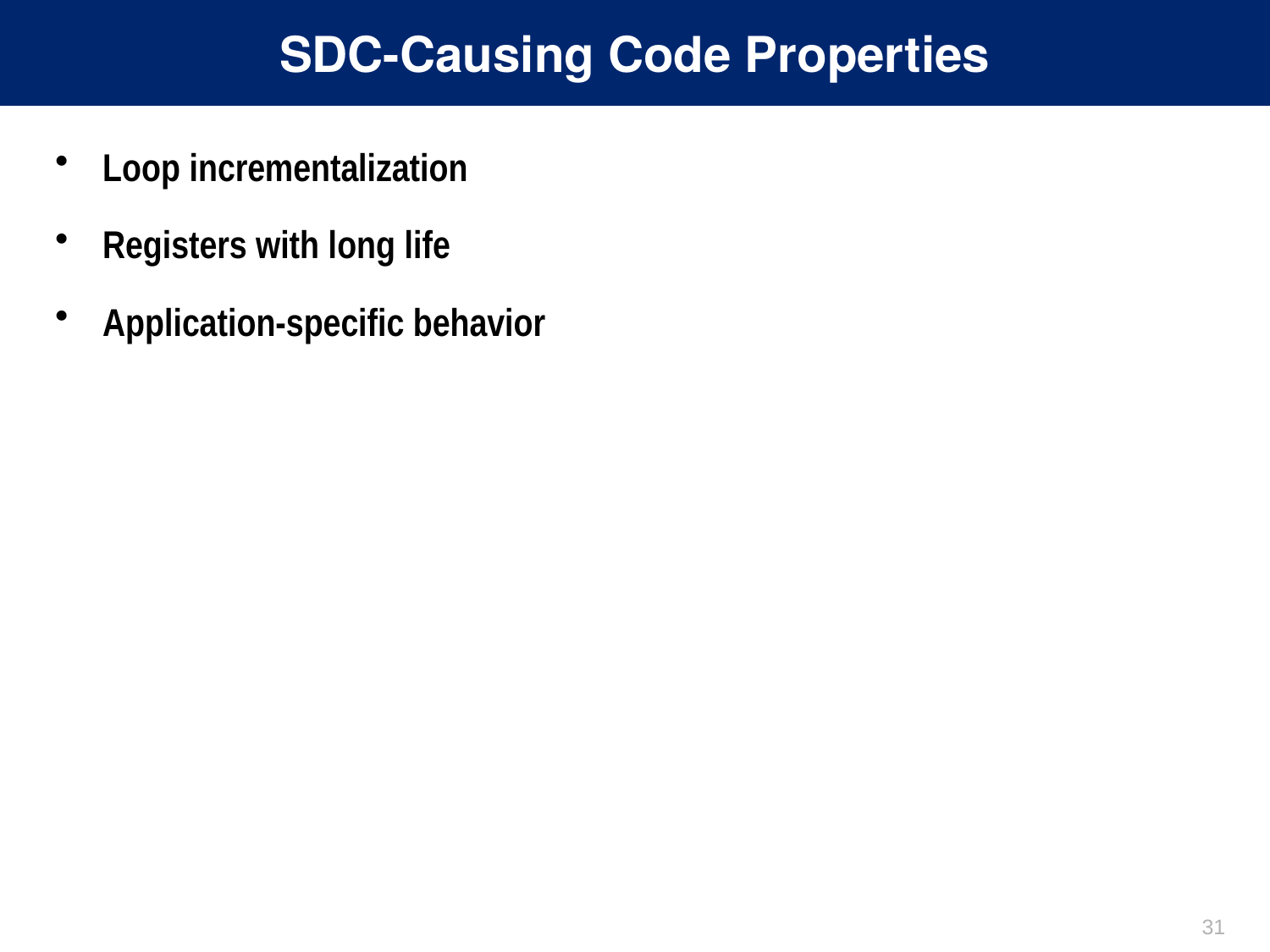

# SDC-Causing Code Properties
Loop incrementalization
Registers with long life
Application-specific behavior
31